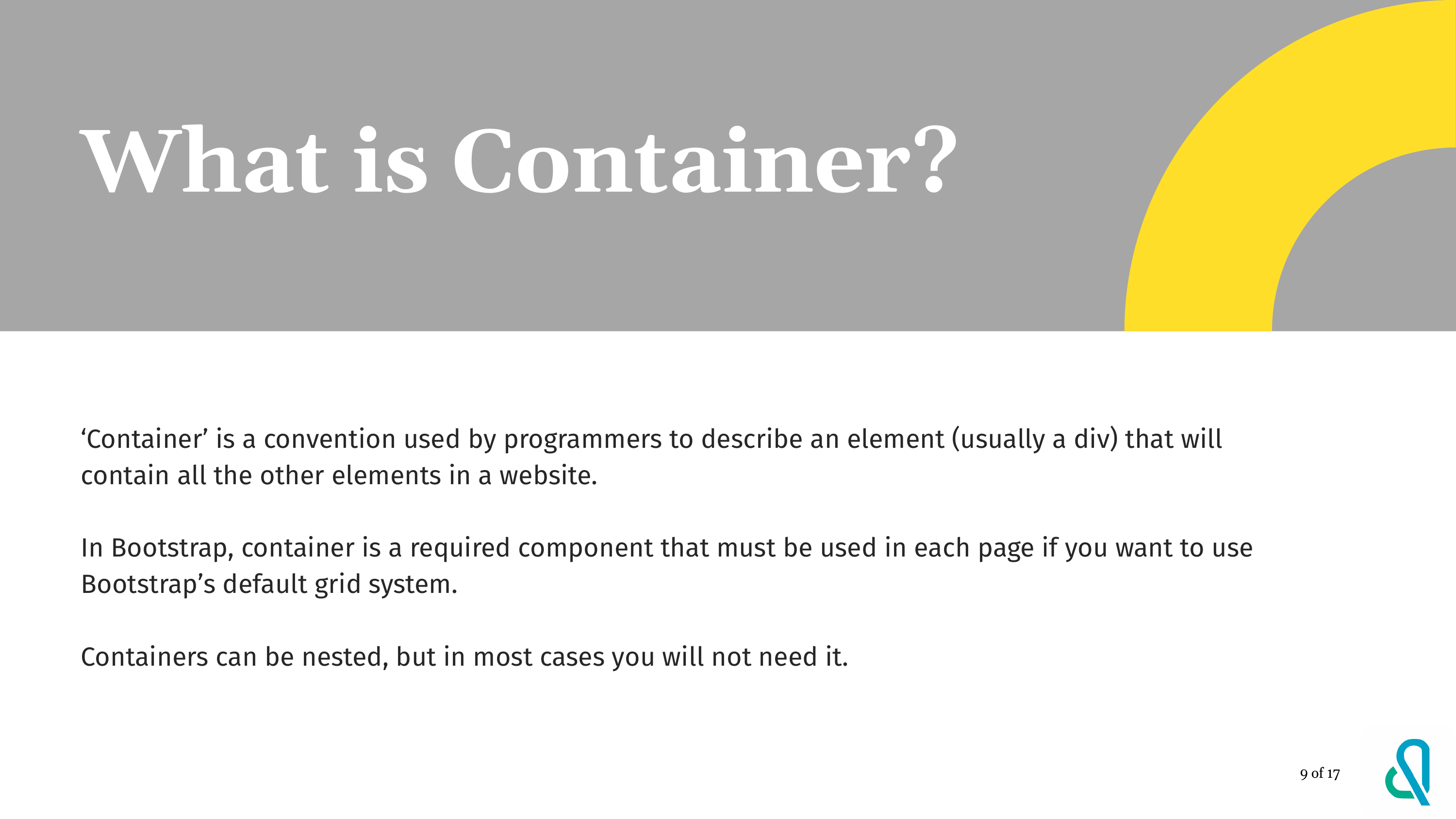

# What is Container?
‘Container’ is a convention used by programmers to describe an element (usually a div) that will contain all the other elements in a website.

In Bootstrap, container is a required component that must be used in each page if you want to use Bootstrap’s default grid system.

Containers can be nested, but in most cases you will not need it.

9 of 17